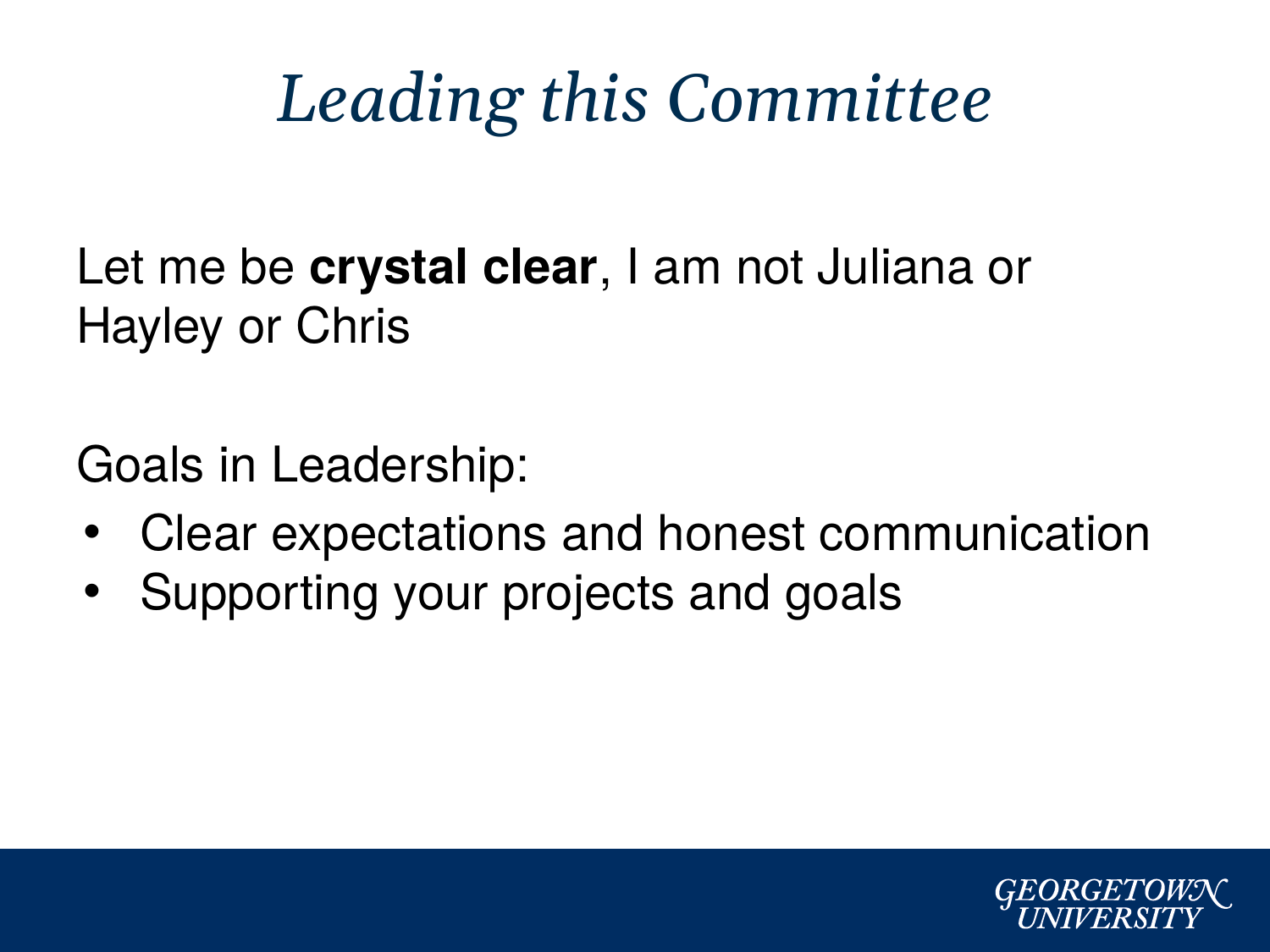

# Leading this Committee
Let me be crystal clear, I am not Juliana or Hayley or Chris

Goals in Leadership:
Clear expectations and honest communication
Supporting your projects and goals